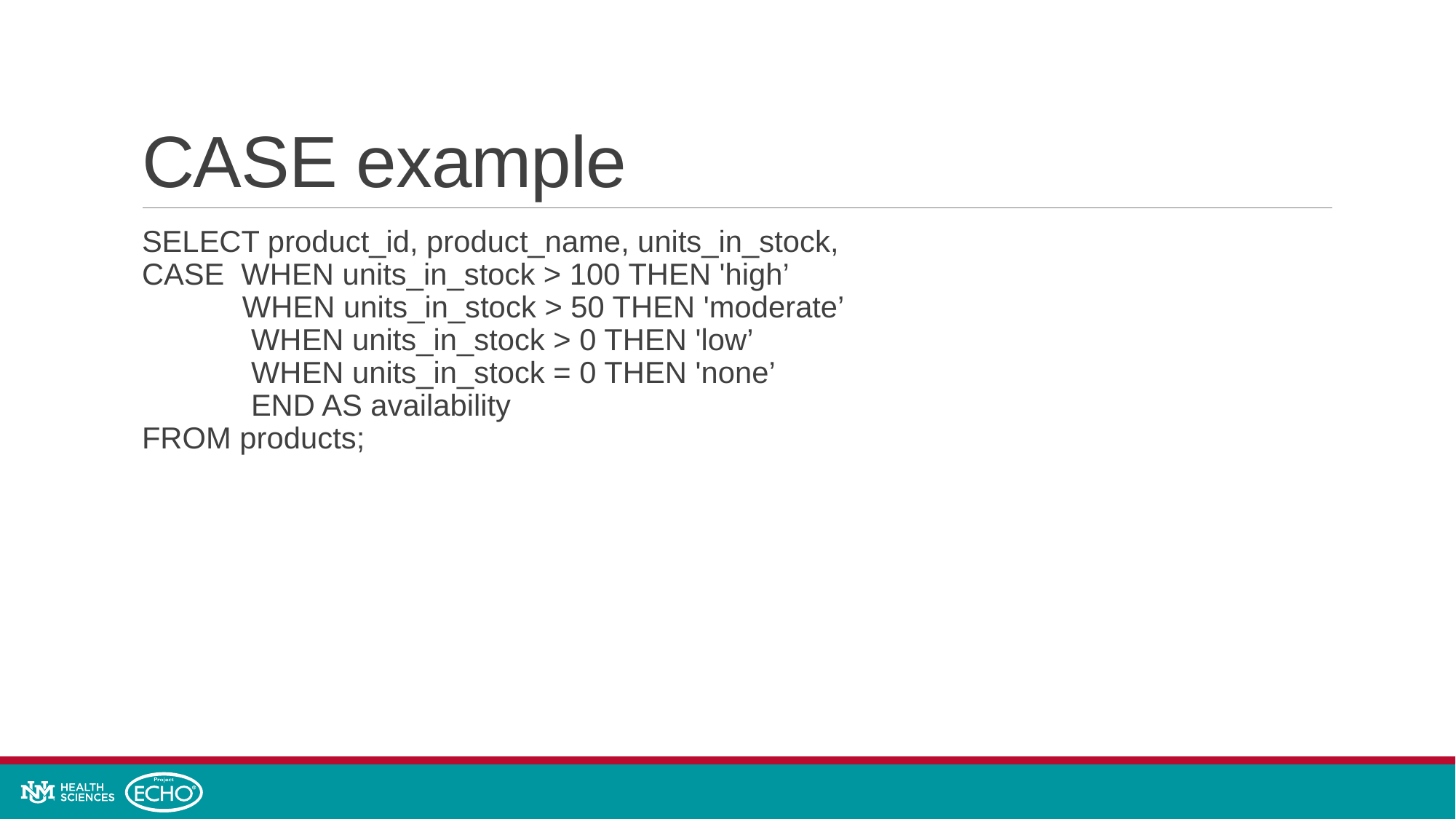

# CASE example
SELECT product_id, product_name, units_in_stock,
CASE  WHEN units_in_stock > 100 THEN 'high’
            WHEN units_in_stock > 50 THEN 'moderate’
	WHEN units_in_stock > 0 THEN 'low’
	WHEN units_in_stock = 0 THEN 'none’
	END AS availability
FROM products;